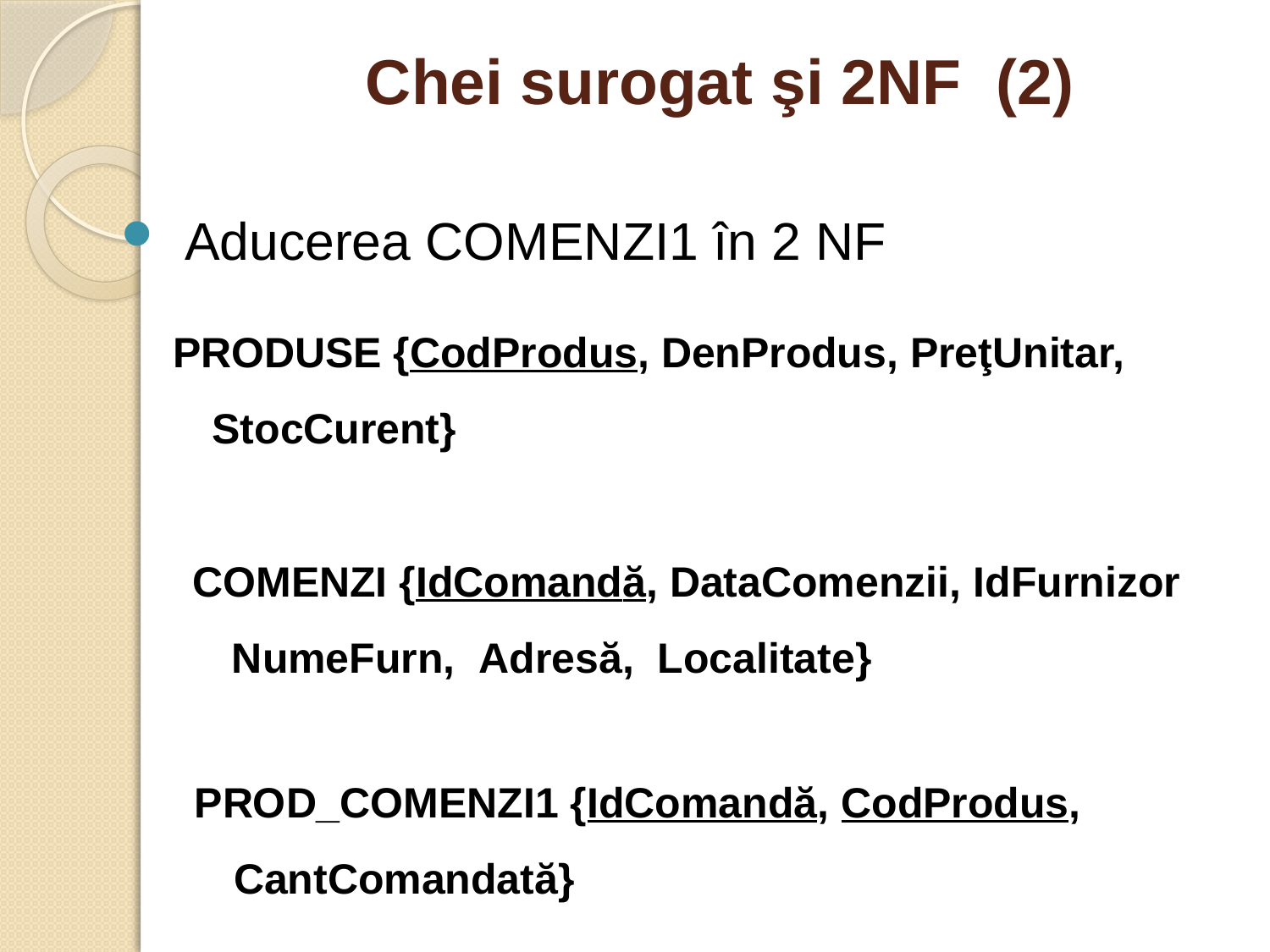

# Chei surogat şi 2NF  (2)
Aducerea COMENZI1 în 2 NF
PRODUSE {CodProdus, DenProdus, PreţUnitar, StocCurent}
COMENZI {IdComandă, DataComenzii, IdFurnizor NumeFurn,  Adresă,  Localitate}
PROD_COMENZI1 {IdComandă, CodProdus, CantComandată}